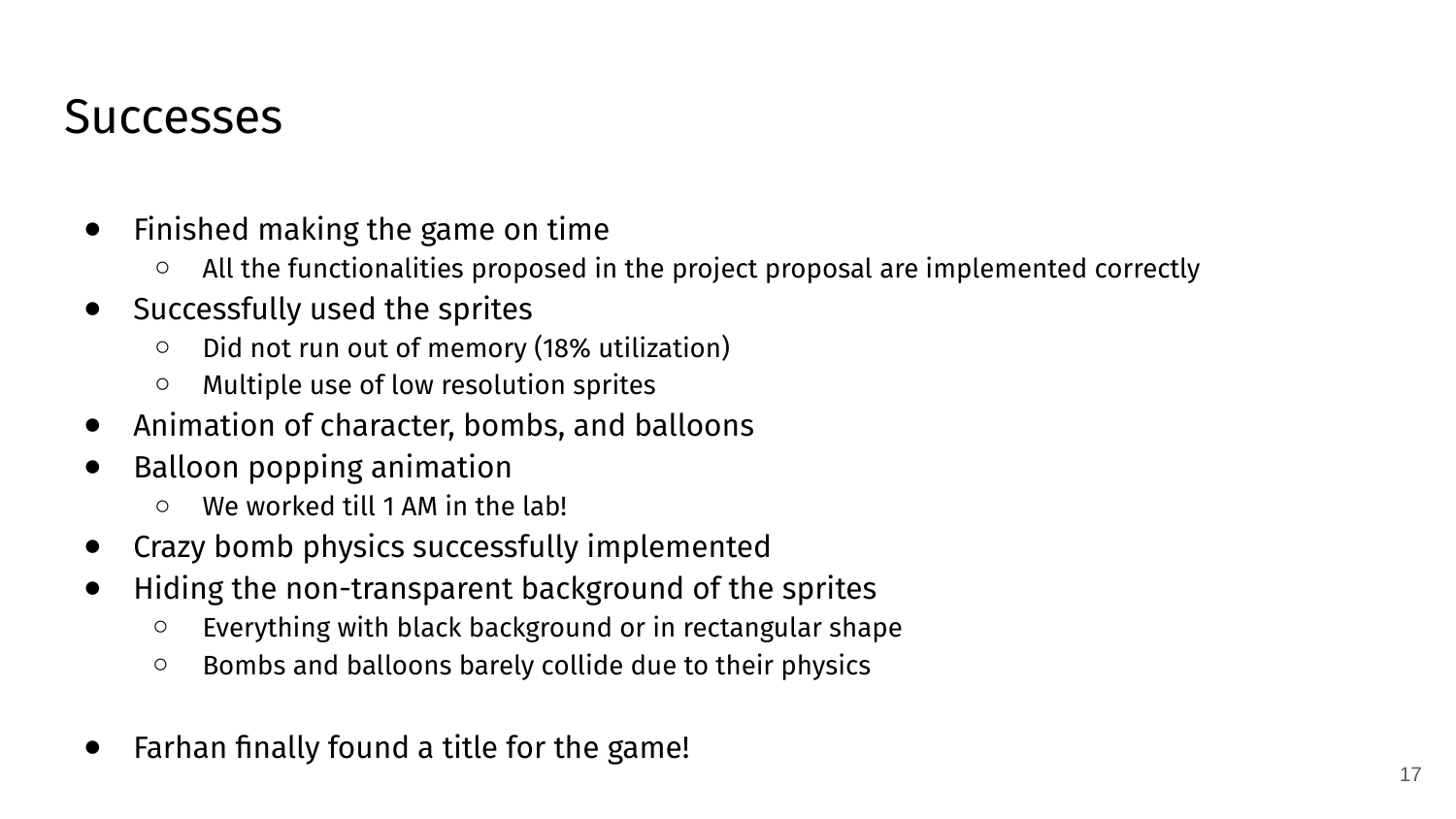

# Successes
Finished making the game on time
All the functionalities proposed in the project proposal are implemented correctly
Successfully used the sprites
Did not run out of memory (18% utilization)
Multiple use of low resolution sprites
Animation of character, bombs, and balloons
Balloon popping animation
We worked till 1 AM in the lab!
Crazy bomb physics successfully implemented
Hiding the non-transparent background of the sprites
Everything with black background or in rectangular shape
Bombs and balloons barely collide due to their physics
Farhan finally found a title for the game!
17